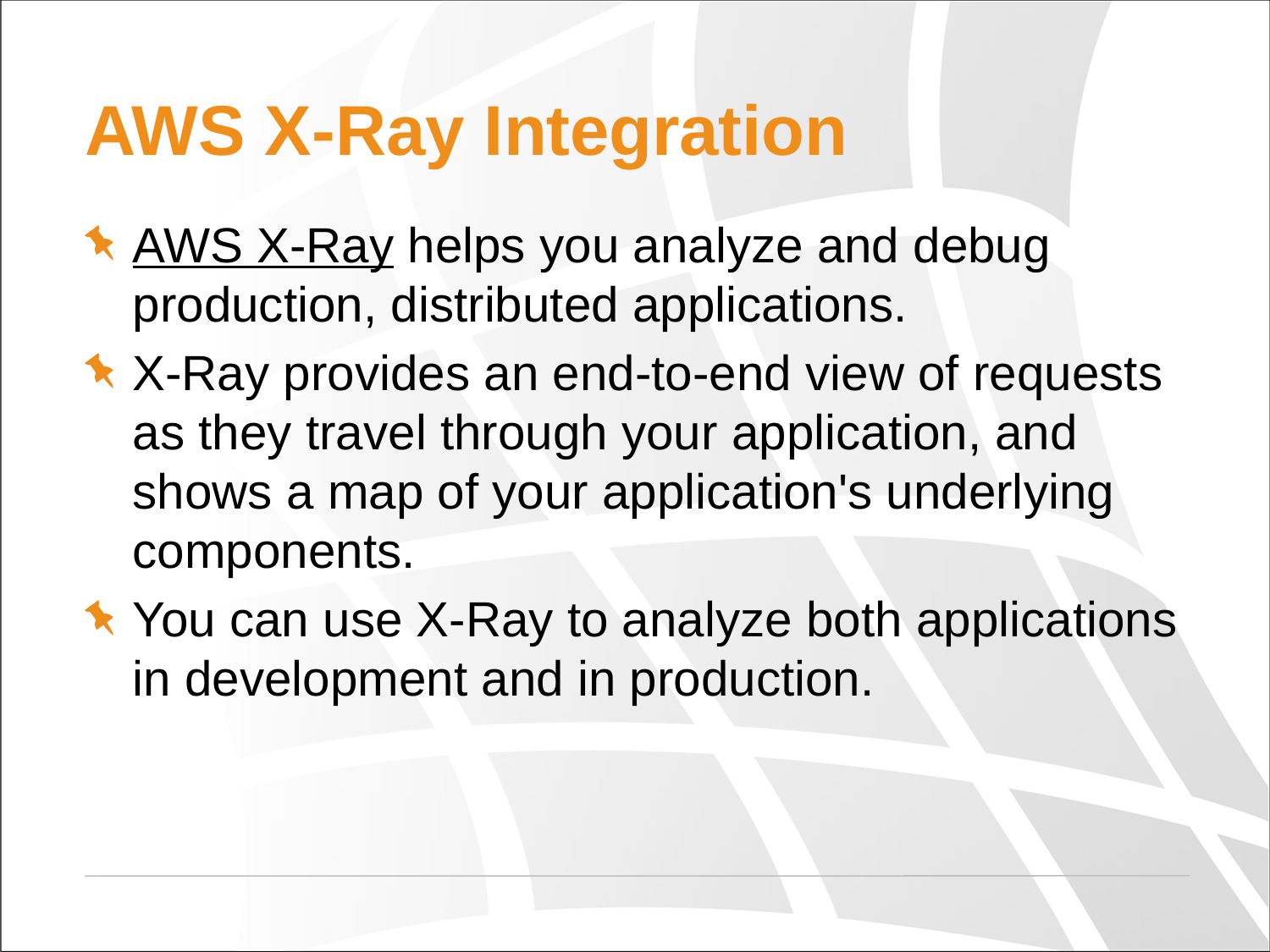

# AWS X-Ray Integration
AWS X-Ray helps you analyze and debug production, distributed applications.
X-Ray provides an end-to-end view of requests as they travel through your application, and shows a map of your application's underlying components.
You can use X-Ray to analyze both applications in development and in production.